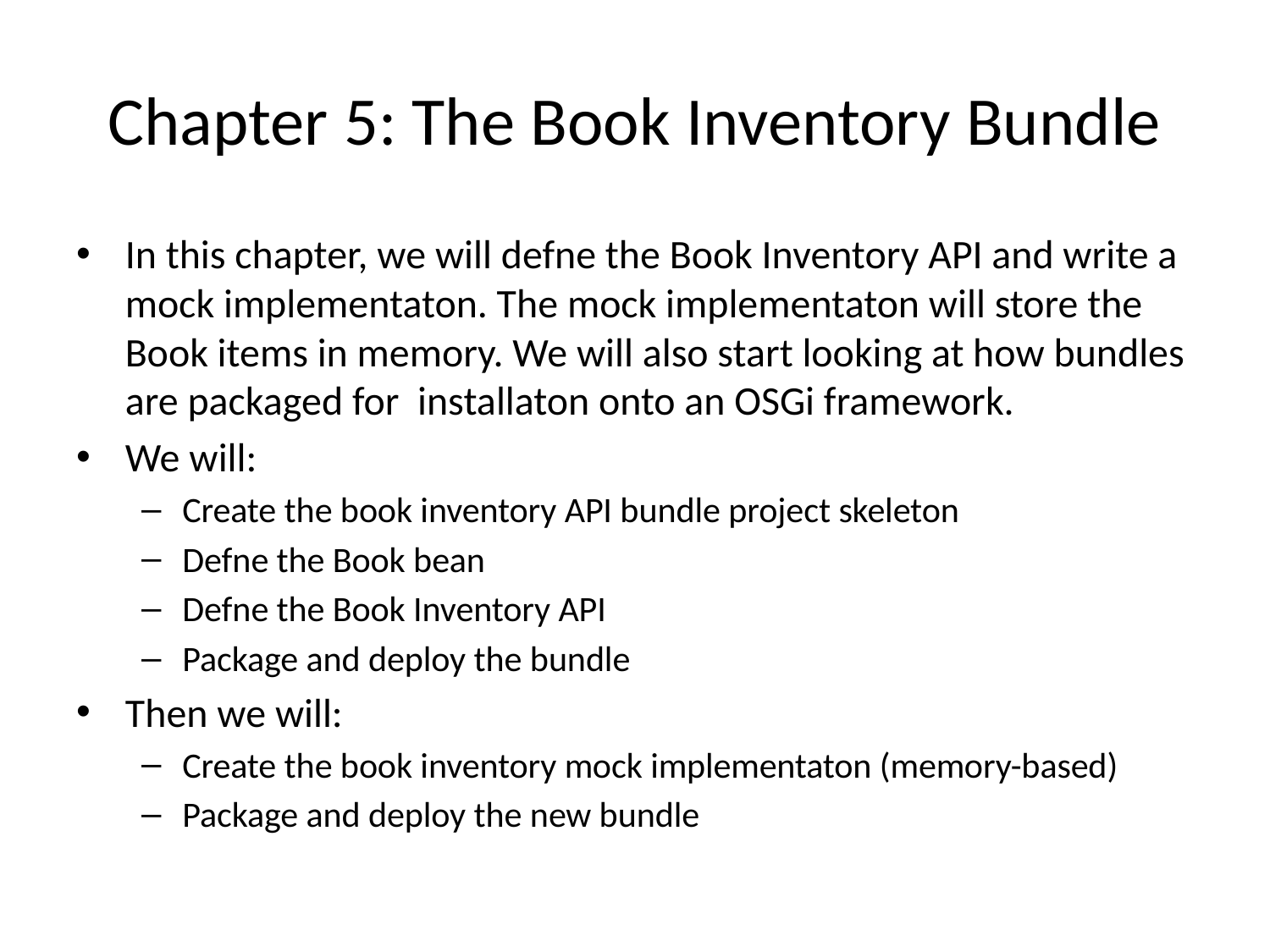

# Chapter 5: The Book Inventory Bundle
In this chapter, we will defne the Book Inventory API and write a mock implementaton. The mock implementaton will store the Book items in memory. We will also start looking at how bundles are packaged for  installaton onto an OSGi framework.
We will:
Create the book inventory API bundle project skeleton
Defne the Book bean
Defne the Book Inventory API
Package and deploy the bundle
Then we will:
Create the book inventory mock implementaton (memory-based)
Package and deploy the new bundle